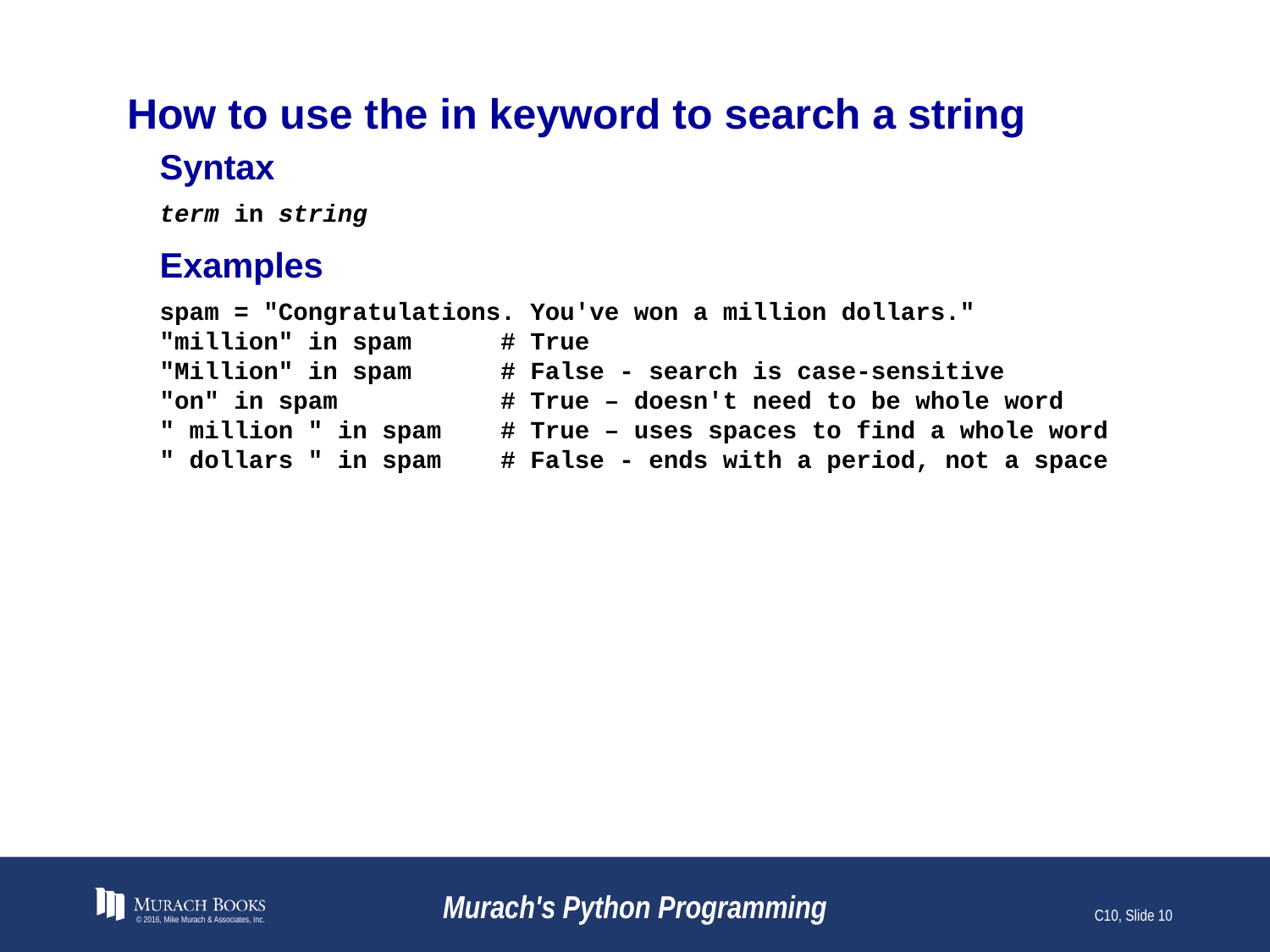

# How to use the in keyword to search a string
Syntax
term in string
Examples
spam = "Congratulations. You've won a million dollars."
"million" in spam      # True
"Million" in spam      # False - search is case-sensitive
"on" in spam           # True – doesn't need to be whole word
" million " in spam    # True – uses spaces to find a whole word
" dollars " in spam    # False - ends with a period, not a space

© 2016, Mike Murach & Associates, Inc.
Murach's Python Programming

C10, Slide 10